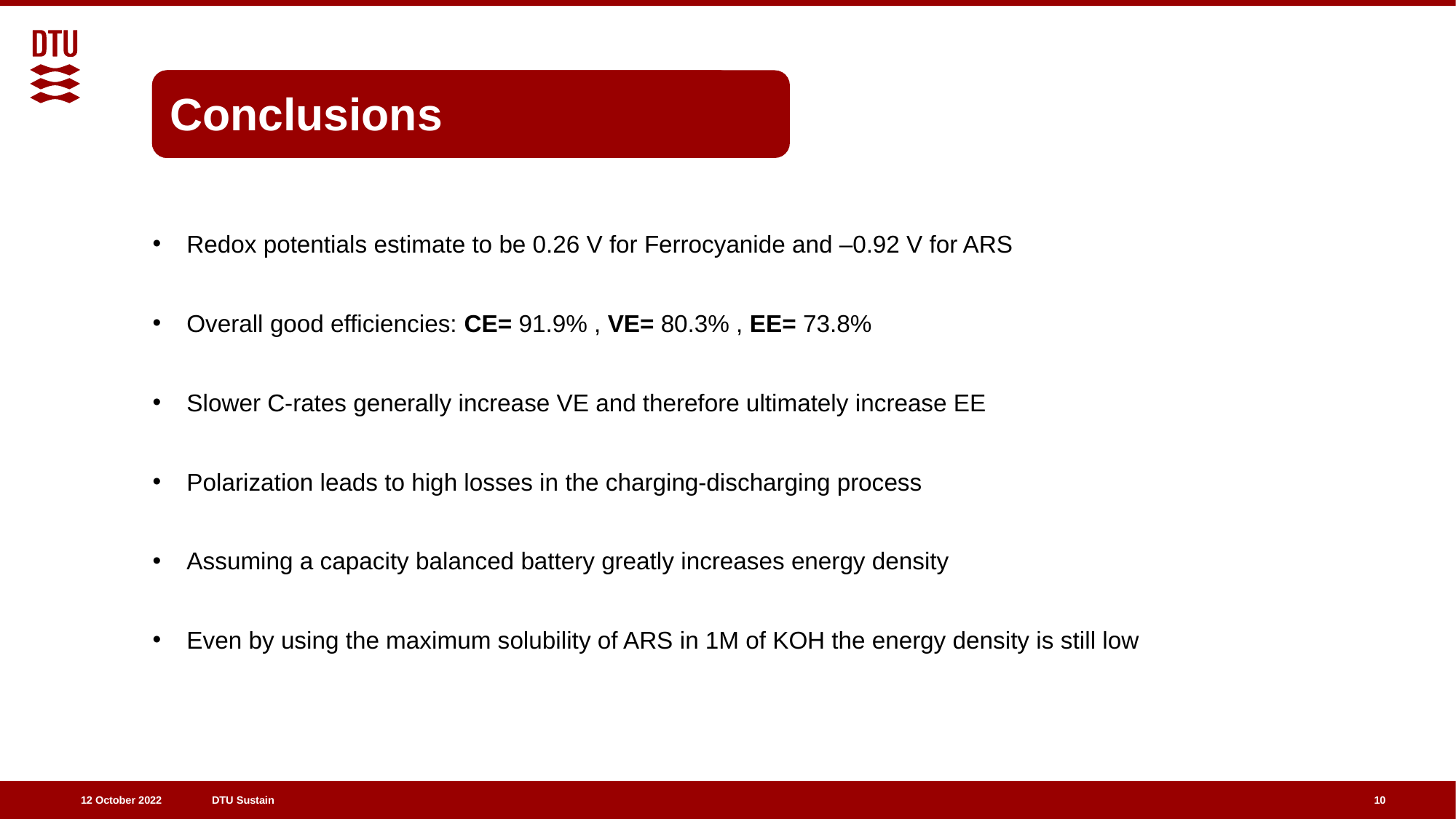

# Conclusions

Redox potentials estimate to be 0.26 V for Ferrocyanide and –0.92 V for ARS
Overall good efficiencies: CE= 91.9% , VE= 80.3% , EE= 73.8%
Slower C-rates generally increase VE and therefore ultimately increase EE
Polarization leads to high losses in the charging-discharging process
Assuming a capacity balanced battery greatly increases energy density
Even by using the maximum solubility of ARS in 1M of KOH the energy density is still low

10